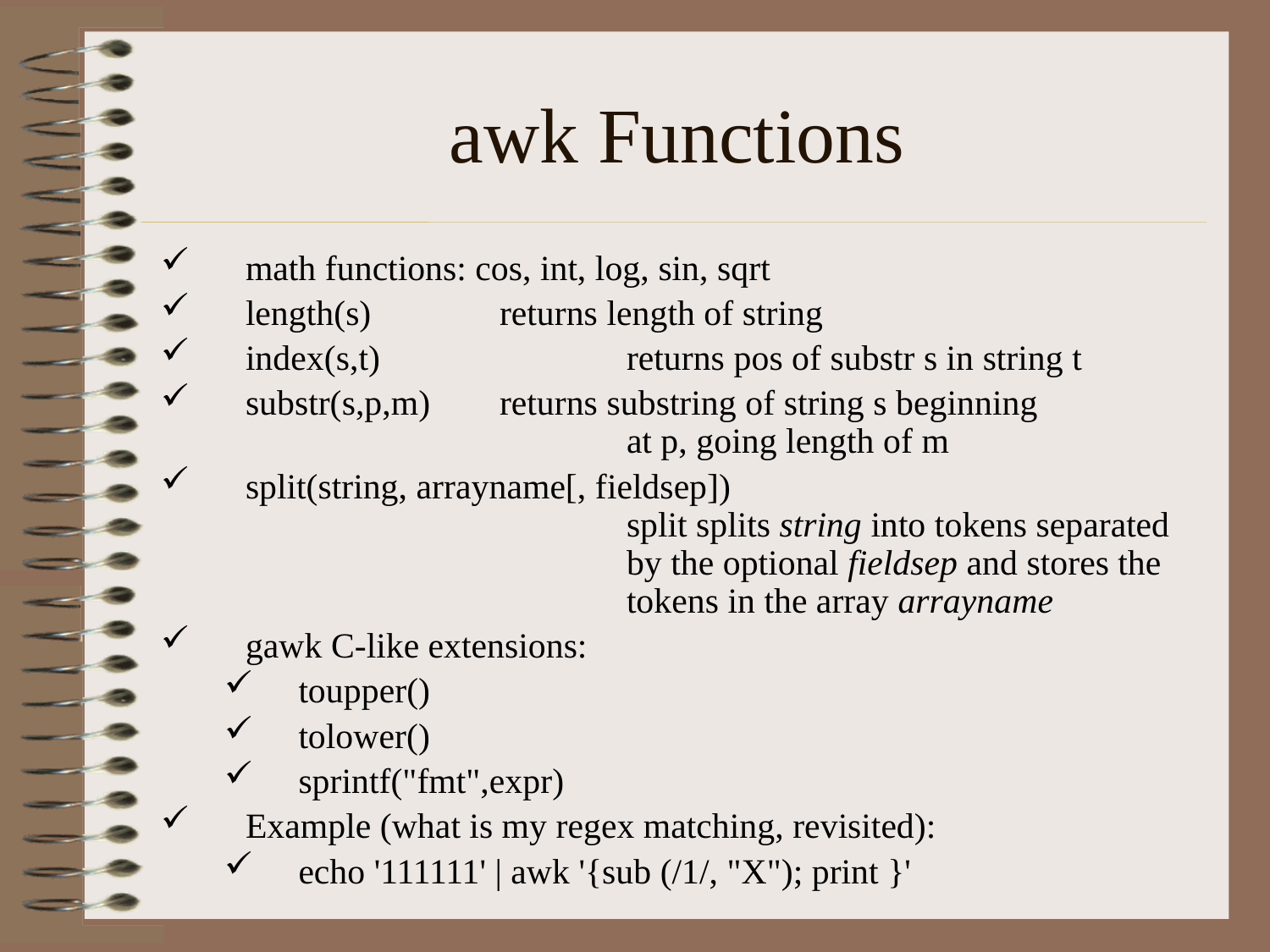

# awk Functions
math functions: cos, int, log, sin, sqrt
length(s)		returns length of string
index(s,t)		returns pos of substr s in string t
substr(s,p,m)	returns substring of string s beginning
			at p, going length of m
split(string, arrayname[, fieldsep])
			split splits string into tokens separated
			by the optional fieldsep and stores the
			tokens in the array arrayname
gawk C-like extensions:
toupper()
tolower()
sprintf("fmt",expr)
Example (what is my regex matching, revisited):
echo '111111' | awk '{sub (/1/, "X"); print }'